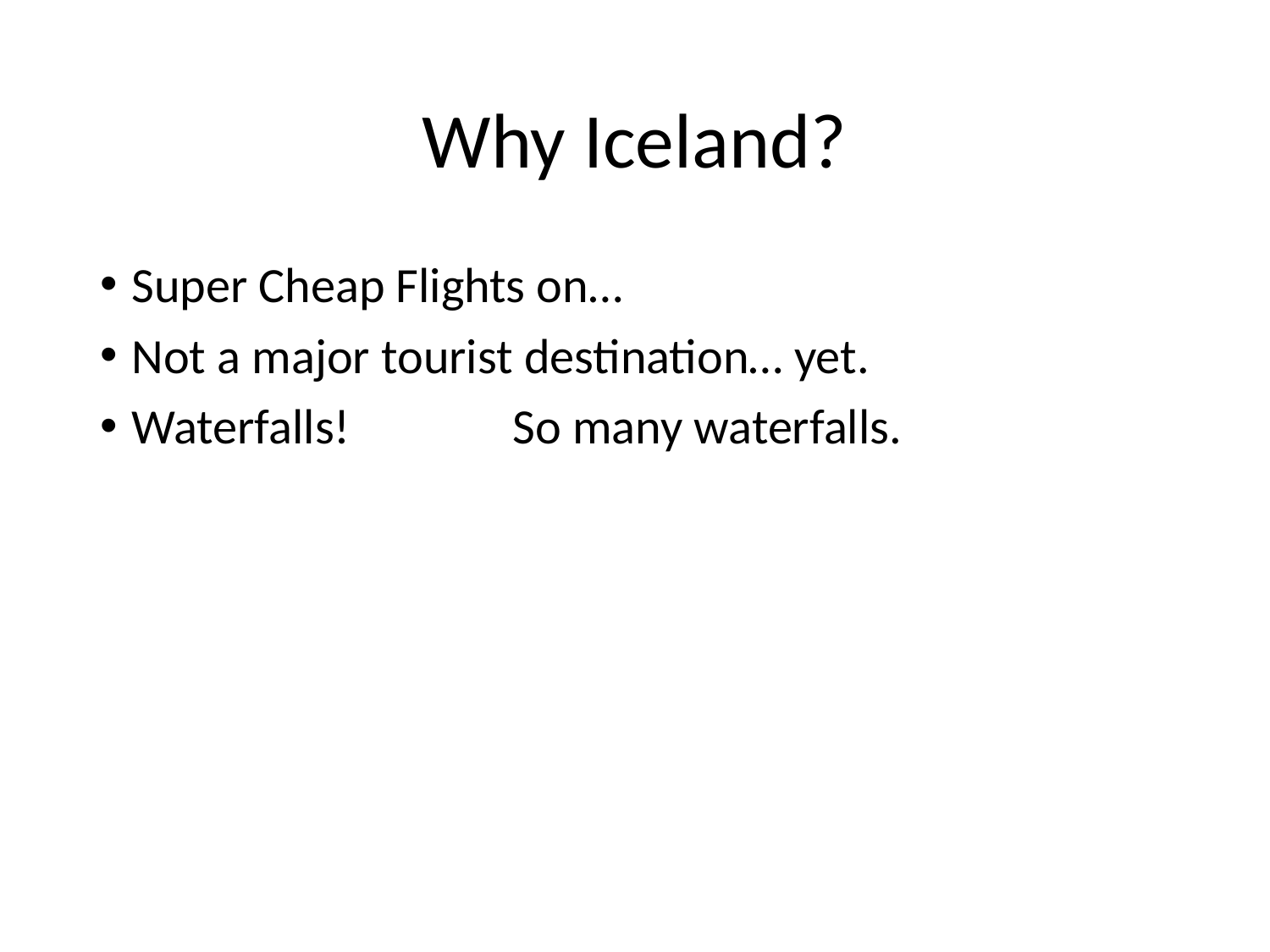

# Why Iceland?
Super Cheap Flights on…
Not a major tourist destination… yet.
Waterfalls!		So many waterfalls.